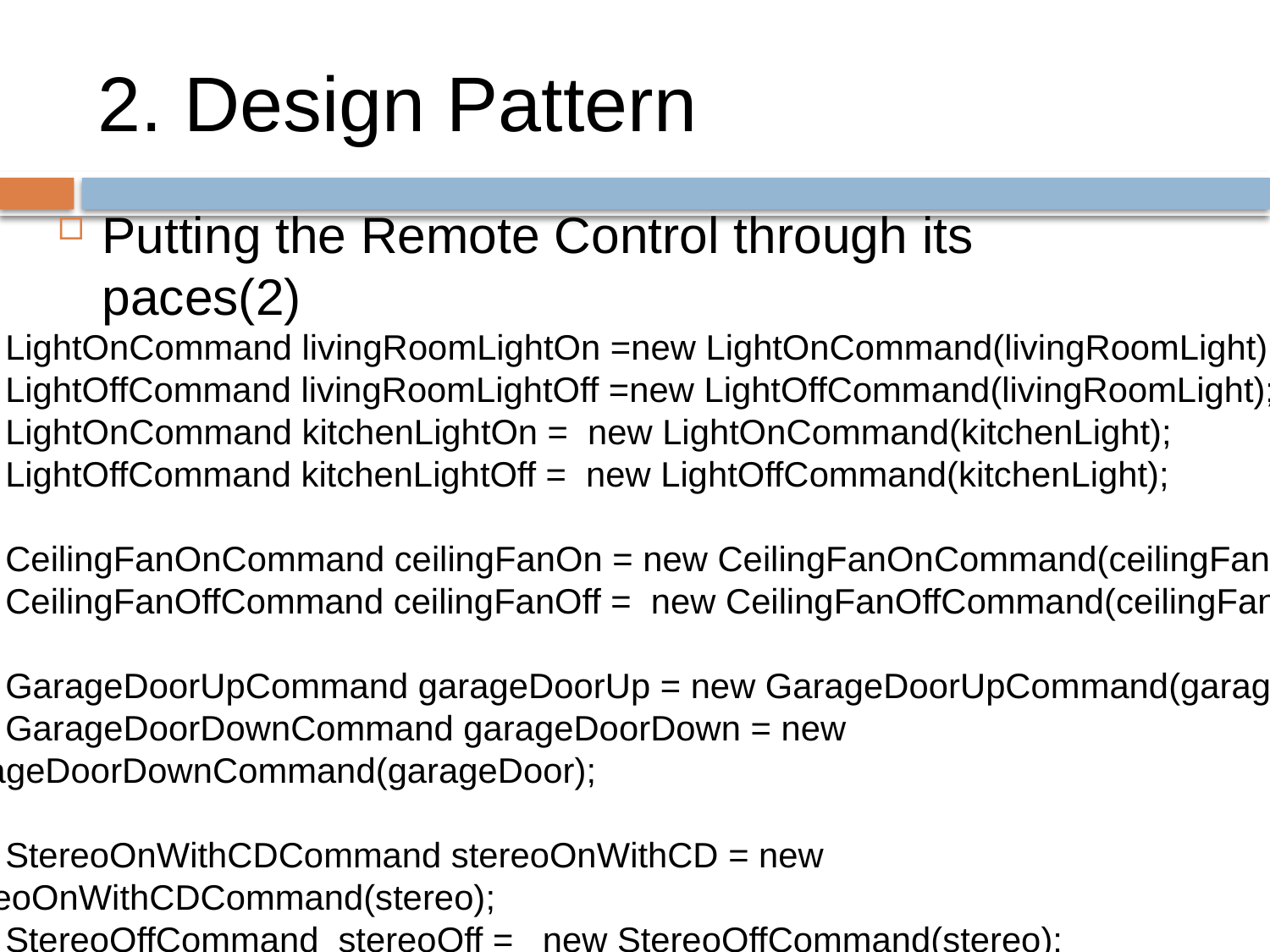

# 2. Design Pattern
Putting the Remote Control through its paces(2)

        LightOnCommand livingRoomLightOn =new LightOnCommand(livingRoomLight);
        LightOffCommand livingRoomLightOff =new LightOffCommand(livingRoomLight);
        LightOnCommand kitchenLightOn =  new LightOnCommand(kitchenLight);
        LightOffCommand kitchenLightOff =  new LightOffCommand(kitchenLight);

        CeilingFanOnCommand ceilingFanOn = new CeilingFanOnCommand(ceilingFan);
        CeilingFanOffCommand ceilingFanOff =  new CeilingFanOffCommand(ceilingFan);

        GarageDoorUpCommand garageDoorUp = new GarageDoorUpCommand(garageDoor);
        GarageDoorDownCommand garageDoorDown = new GarageDoorDownCommand(garageDoor);

        StereoOnWithCDCommand stereoOnWithCD = new StereoOnWithCDCommand(stereo);
        StereoOffCommand  stereoOff =   new StereoOffCommand(stereo);